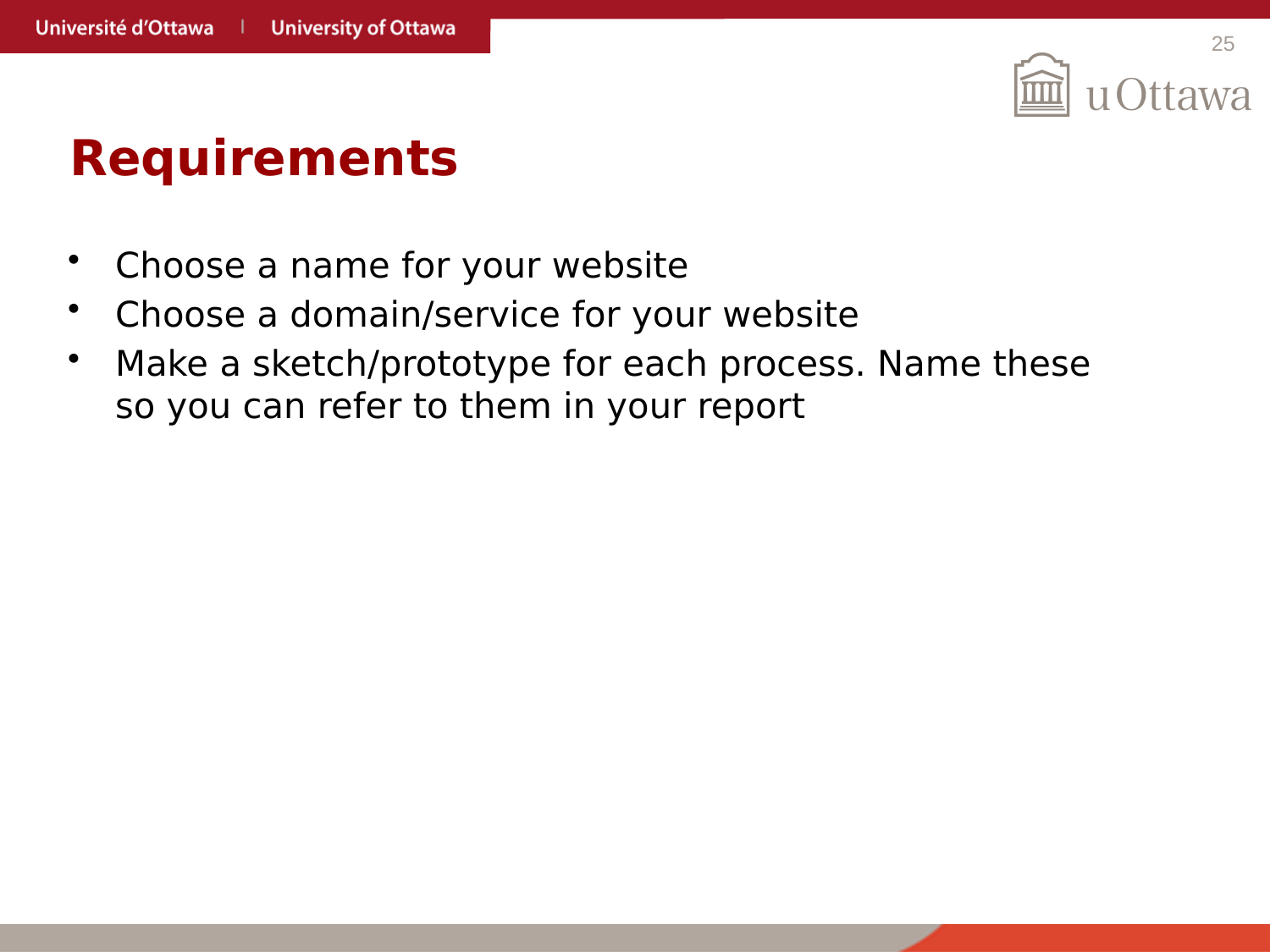

# Requirements
Choose a name for your website
Choose a domain/service for your website
Make a sketch/prototype for each process. Name these so you can refer to them in your report